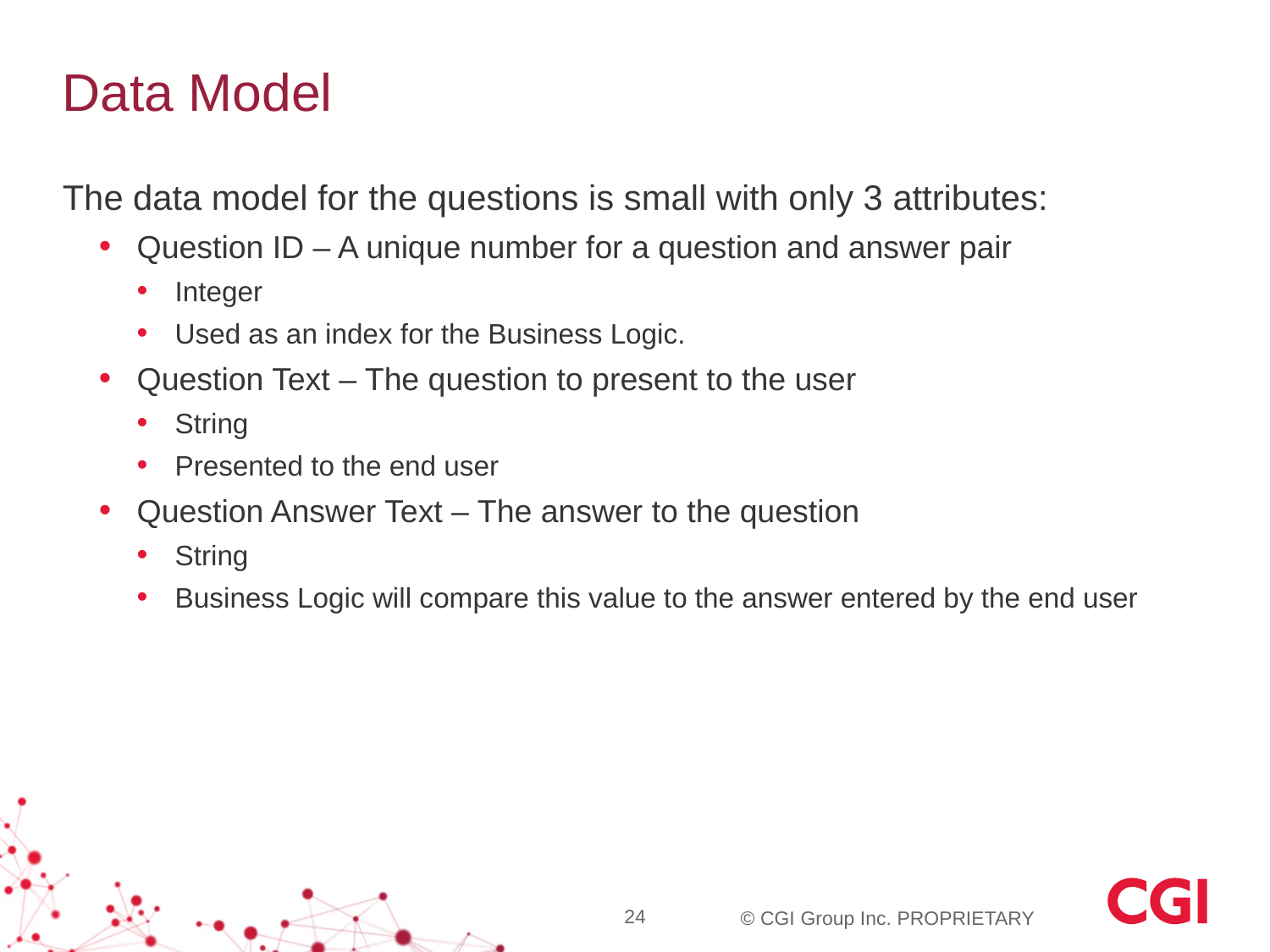

# Data Model
The data model for the questions is small with only 3 attributes:
Question ID – A unique number for a question and answer pair
Integer
Used as an index for the Business Logic.
Question Text – The question to present to the user
String
Presented to the end user
Question Answer Text – The answer to the question
String
Business Logic will compare this value to the answer entered by the end user
24